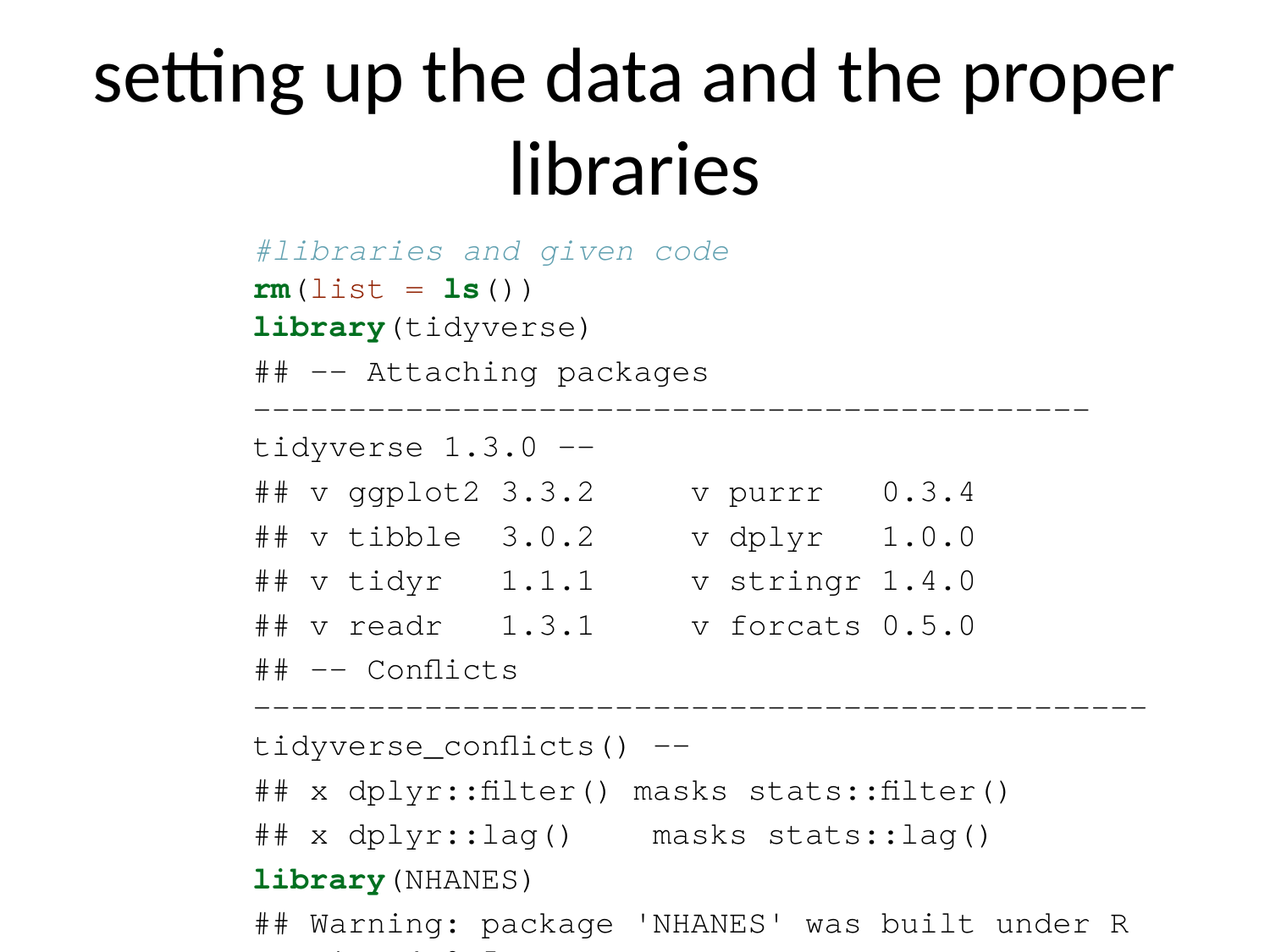

# setting up the data and the proper libraries
#libraries and given code
rm(list = ls())
library(tidyverse)
## -- Attaching packages -------------------------------------------- tidyverse 1.3.0 --
## v ggplot2 3.3.2     v purrr   0.3.4
## v tibble  3.0.2     v dplyr   1.0.0
## v tidyr   1.1.1     v stringr 1.4.0
## v readr   1.3.1     v forcats 0.5.0
## -- Conflicts ----------------------------------------------- tidyverse_conflicts() --
## x dplyr::filter() masks stats::filter()
## x dplyr::lag()    masks stats::lag()
library(NHANES)
## Warning: package 'NHANES' was built under R version 4.0.5
library(car)
## Loading required package: carData
##
## Attaching package: 'car'
## The following object is masked from 'package:dplyr':
##
##     recode
## The following object is masked from 'package:purrr':
##
##     some
library(olsrr)
##
## Attaching package: 'olsrr'
## The following object is masked from 'package:datasets':
##
##     rivers
library(graphics)
library(psych)
##
## Attaching package: 'psych'
## The following object is masked from 'package:car':
##
##     logit
## The following objects are masked from 'package:ggplot2':
##
##     %+%, alpha
library(glmnet)
## Loading required package: Matrix
##
## Attaching package: 'Matrix'
## The following objects are masked from 'package:tidyr':
##
##     expand, pack, unpack
## Loaded glmnet 4.0-2
library(rms)
## Loading required package: Hmisc
## Loading required package: lattice
## Loading required package: survival
## Loading required package: Formula
##
## Attaching package: 'Hmisc'
## The following object is masked from 'package:psych':
##
##     describe
## The following objects are masked from 'package:dplyr':
##
##     src, summarize
## The following objects are masked from 'package:base':
##
##     format.pval, units
## Loading required package: SparseM
##
## Attaching package: 'SparseM'
## The following object is masked from 'package:base':
##
##     backsolve
##
## Attaching package: 'rms'
## The following objects are masked from 'package:car':
##
##     Predict, vif
small.nhanes <- na.omit(NHANES[NHANES$SurveyYr=="2011_12"
& NHANES$Age > 17,c(1,3,4,8:11,13,17,20,21,25,46,50,51,52,61)])
small.nhanes <- as.data.frame(small.nhanes %>%
group_by(ID) %>% filter(row_number()==1) )
nrow(small.nhanes)
## [1] 743
## Checking whether there are any ID that was repeated. If not ## ## then length(unique(small.nhanes$ID)) and nrow(small.nhanes) are same ## length(unique(small.nhanes$ID))
## [1] 743
1
## [1] 1
set.seed(1005476995)
train <- small.nhanes[sample(seq_len(nrow(small.nhanes)), size = 500),]
nrow(train)
## [1] 500
length(which(small.nhanes$ID %in% train$ID))
## [1] 500
test <- small.nhanes[!small.nhanes$ID %in% train$ID,]
nrow(test)
## [1] 243
train_minus_id <- train[,2:17]
test_minus_id <- test[,2:17]